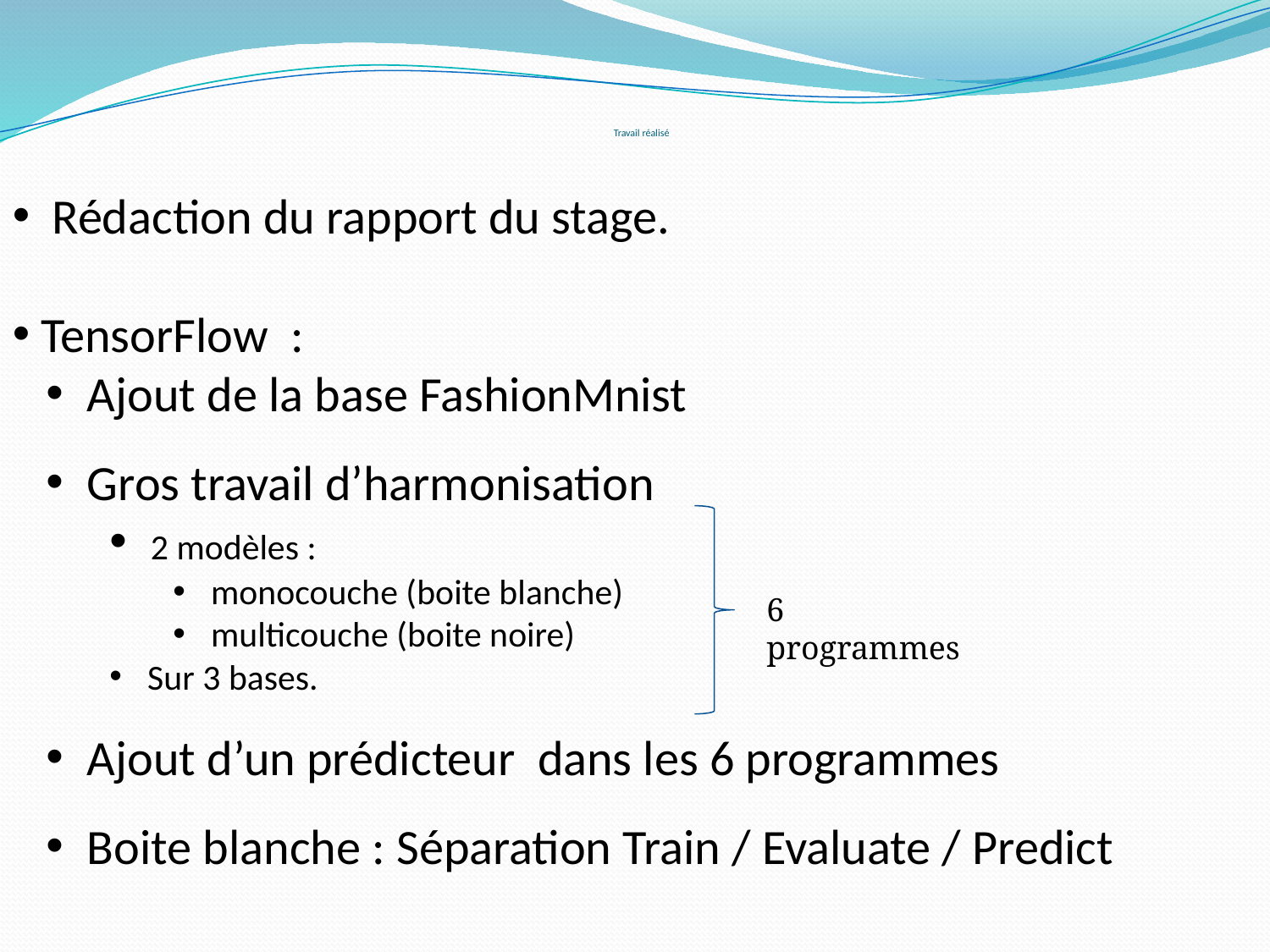

# Travail réalisé
  Rédaction du rapport du stage.

 TensorFlow  :
 Ajout de la base FashionMnist
 Gros travail d’harmonisation
 2 modèles :
 monocouche (boite blanche)
 multicouche (boite noire)
 Sur 3 bases.
 Ajout d’un prédicteur  dans les 6 programmes
 Boite blanche : Séparation Train / Evaluate / Predict

6 programmes